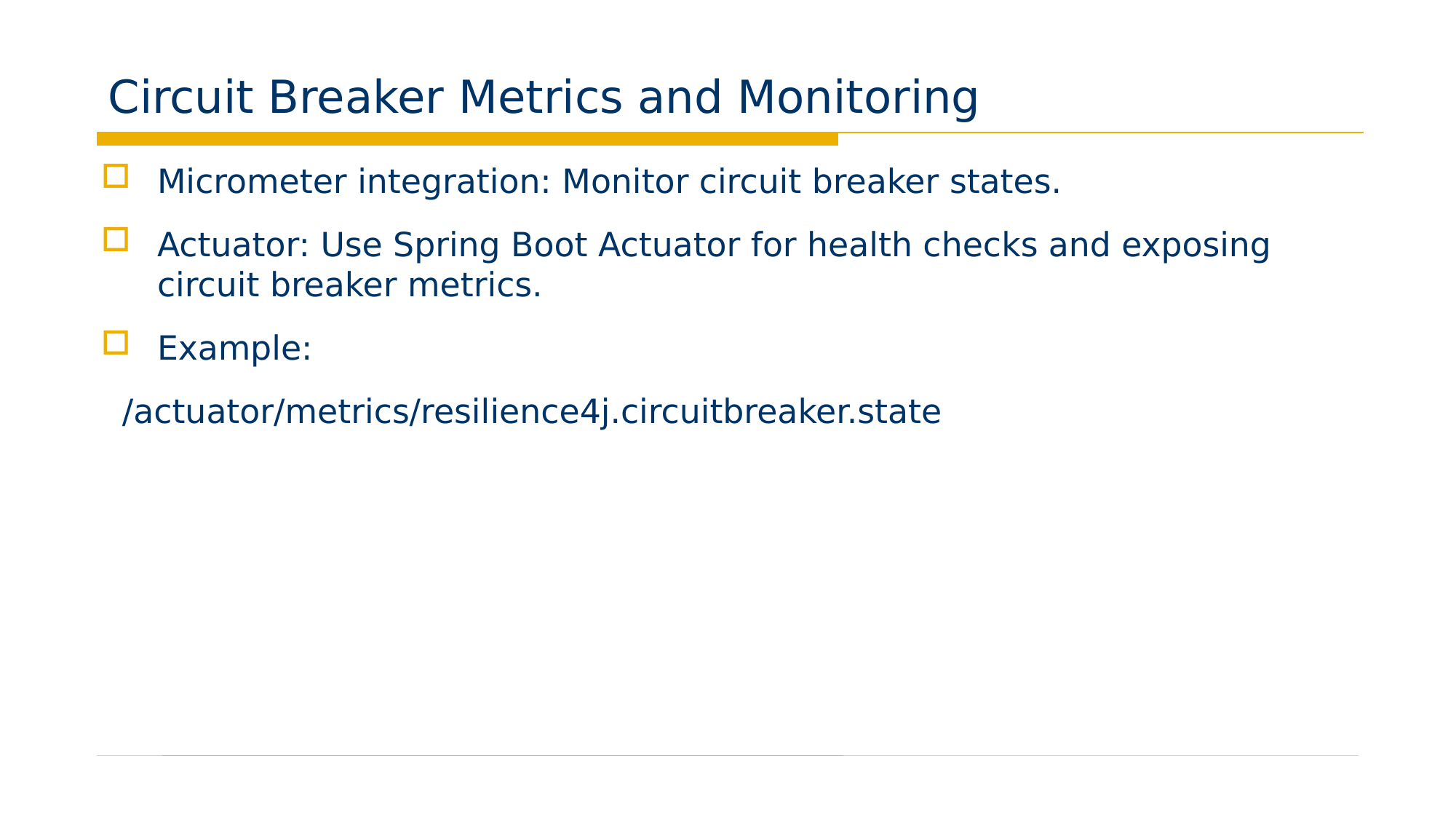

# Circuit Breaker Metrics and Monitoring
Micrometer integration: Monitor circuit breaker states.
Actuator: Use Spring Boot Actuator for health checks and exposing circuit breaker metrics.
Example:
  /actuator/metrics/resilience4j.circuitbreaker.state